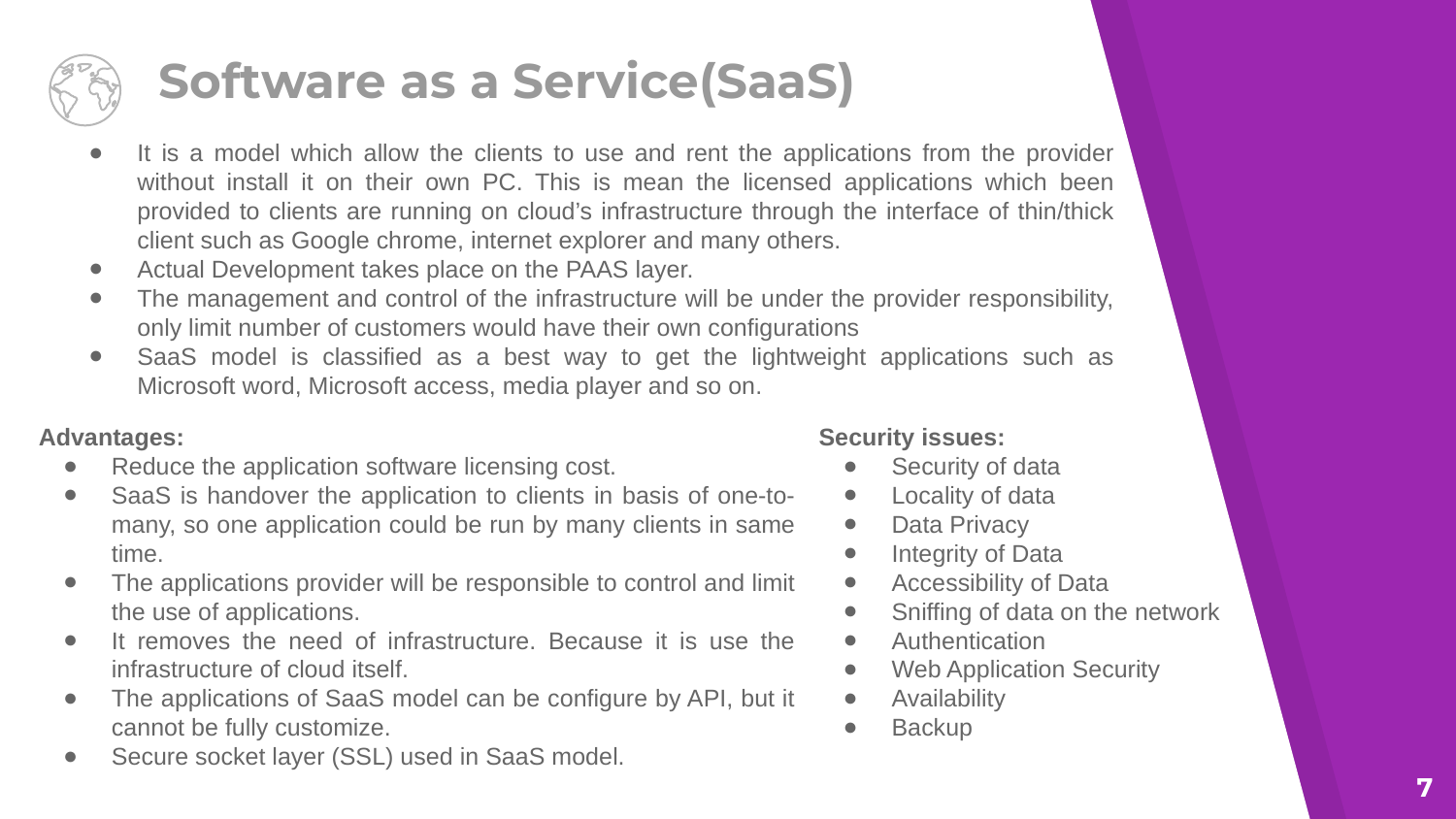

# Software as a Service(SaaS)
It is a model which allow the clients to use and rent the applications from the provider without install it on their own PC. This is mean the licensed applications which been provided to clients are running on cloud’s infrastructure through the interface of thin/thick client such as Google chrome, internet explorer and many others.
Actual Development takes place on the PAAS layer.
The management and control of the infrastructure will be under the provider responsibility, only limit number of customers would have their own configurations
SaaS model is classified as a best way to get the lightweight applications such as Microsoft word, Microsoft access, media player and so on.
Advantages:
Reduce the application software licensing cost.
SaaS is handover the application to clients in basis of one-to-many, so one application could be run by many clients in same time.
The applications provider will be responsible to control and limit the use of applications.
It removes the need of infrastructure. Because it is use the infrastructure of cloud itself.
The applications of SaaS model can be configure by API, but it cannot be fully customize.
Secure socket layer (SSL) used in SaaS model.
Security issues:
Security of data
Locality of data
Data Privacy
Integrity of Data
Accessibility of Data
Sniffing of data on the network
Authentication
Web Application Security
Availability
Backup
7